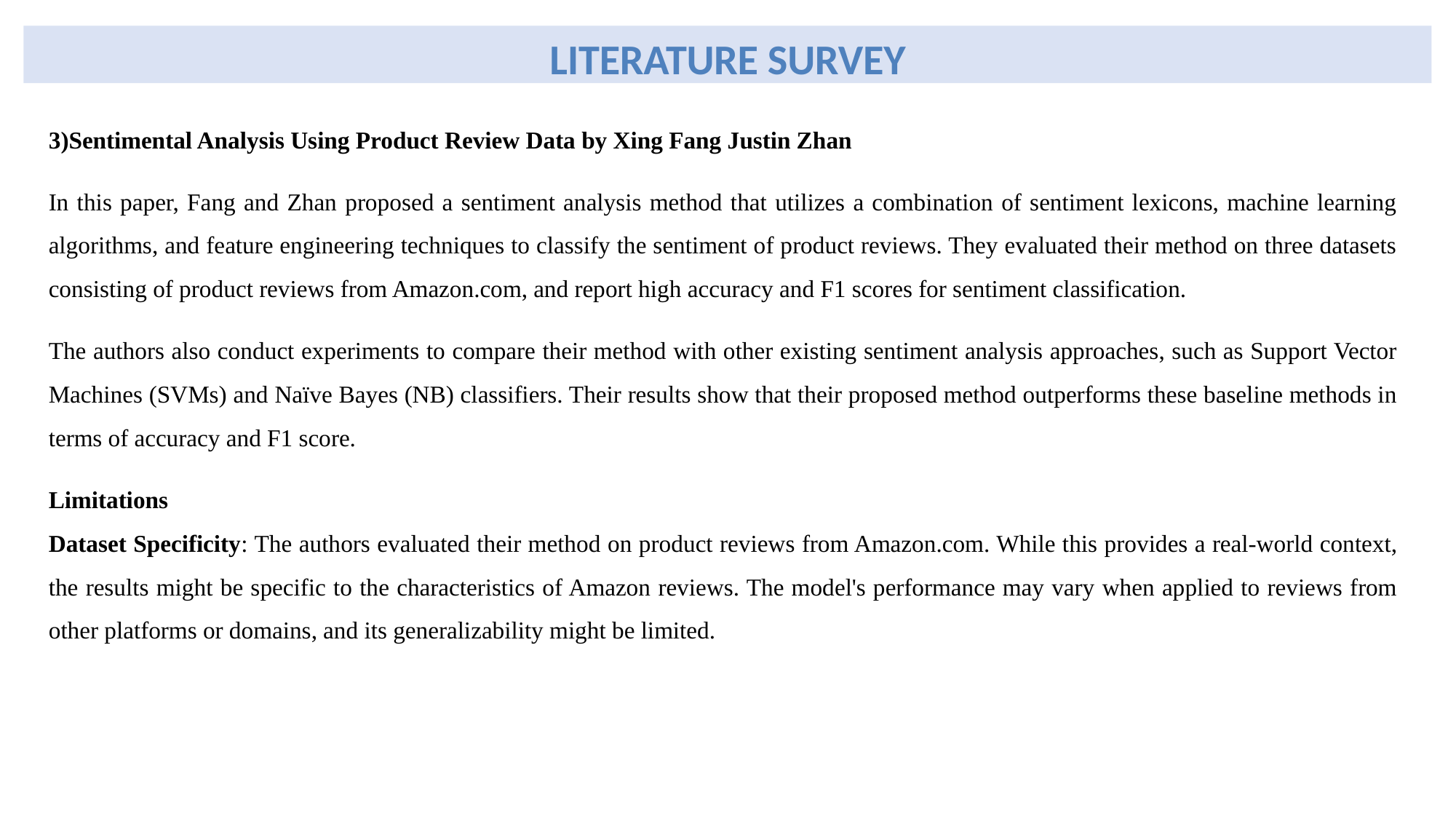

LITERATURE SURVEY
3)Sentimental Analysis Using Product Review Data by Xing Fang Justin Zhan
In this paper, Fang and Zhan proposed a sentiment analysis method that utilizes a combination of sentiment lexicons, machine learning algorithms, and feature engineering techniques to classify the sentiment of product reviews. They evaluated their method on three datasets consisting of product reviews from Amazon.com, and report high accuracy and F1 scores for sentiment classification.
The authors also conduct experiments to compare their method with other existing sentiment analysis approaches, such as Support Vector Machines (SVMs) and Naïve Bayes (NB) classifiers. Their results show that their proposed method outperforms these baseline methods in terms of accuracy and F1 score.
Limitations
Dataset Specificity: The authors evaluated their method on product reviews from Amazon.com. While this provides a real-world context, the results might be specific to the characteristics of Amazon reviews. The model's performance may vary when applied to reviews from other platforms or domains, and its generalizability might be limited.